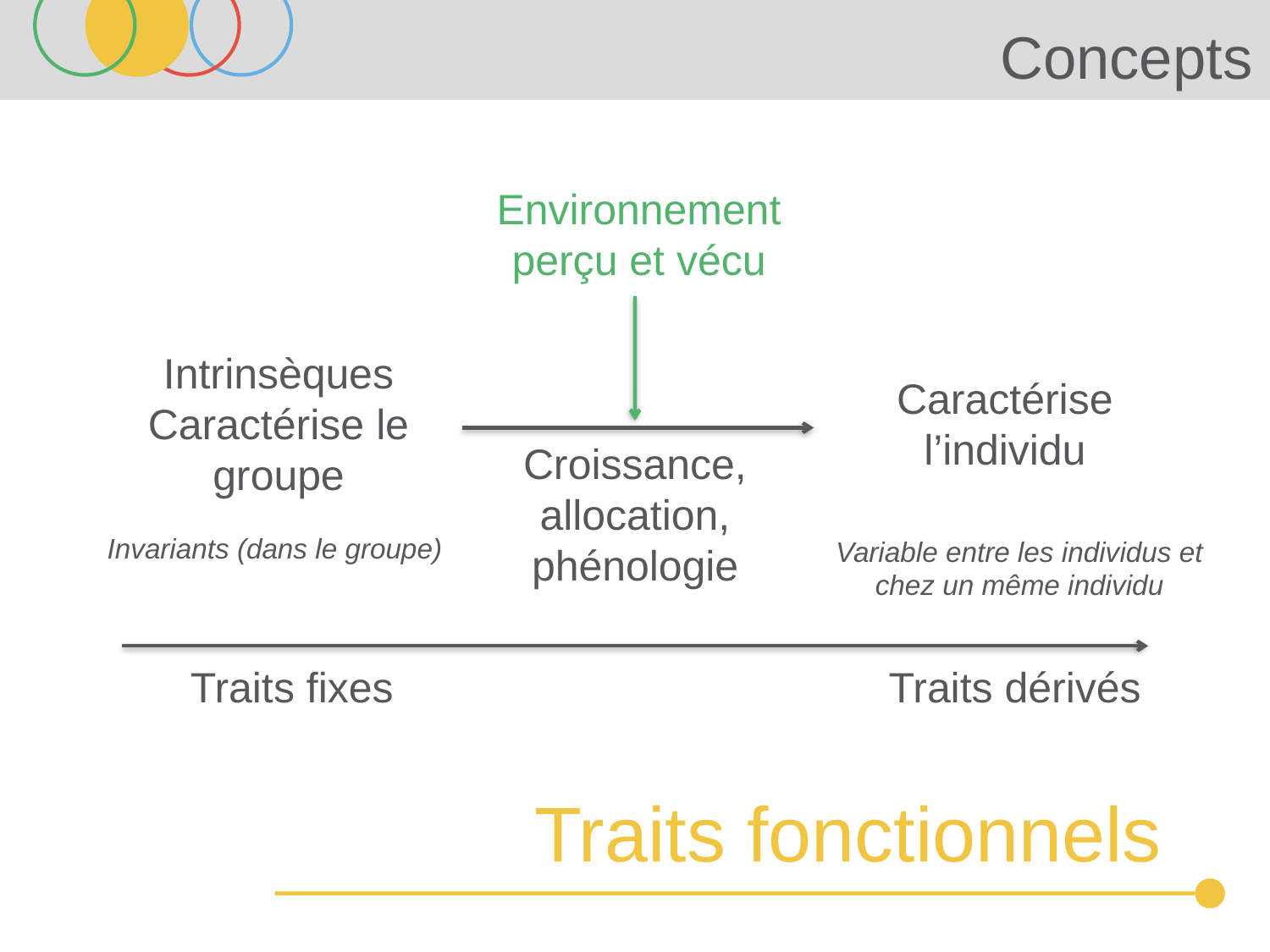

# Concepts
Environnement perçu et vécu

Intrinsèques
Caractérise le groupe

???
???
???
???
???
???
Caractérise l’individu

Croissance, allocation, phénologie

???
Invariants (dans le groupe)
Variable entre les individus et chez un même individu
???

Traits fixes
Traits dérivés
Traits fonctionnels